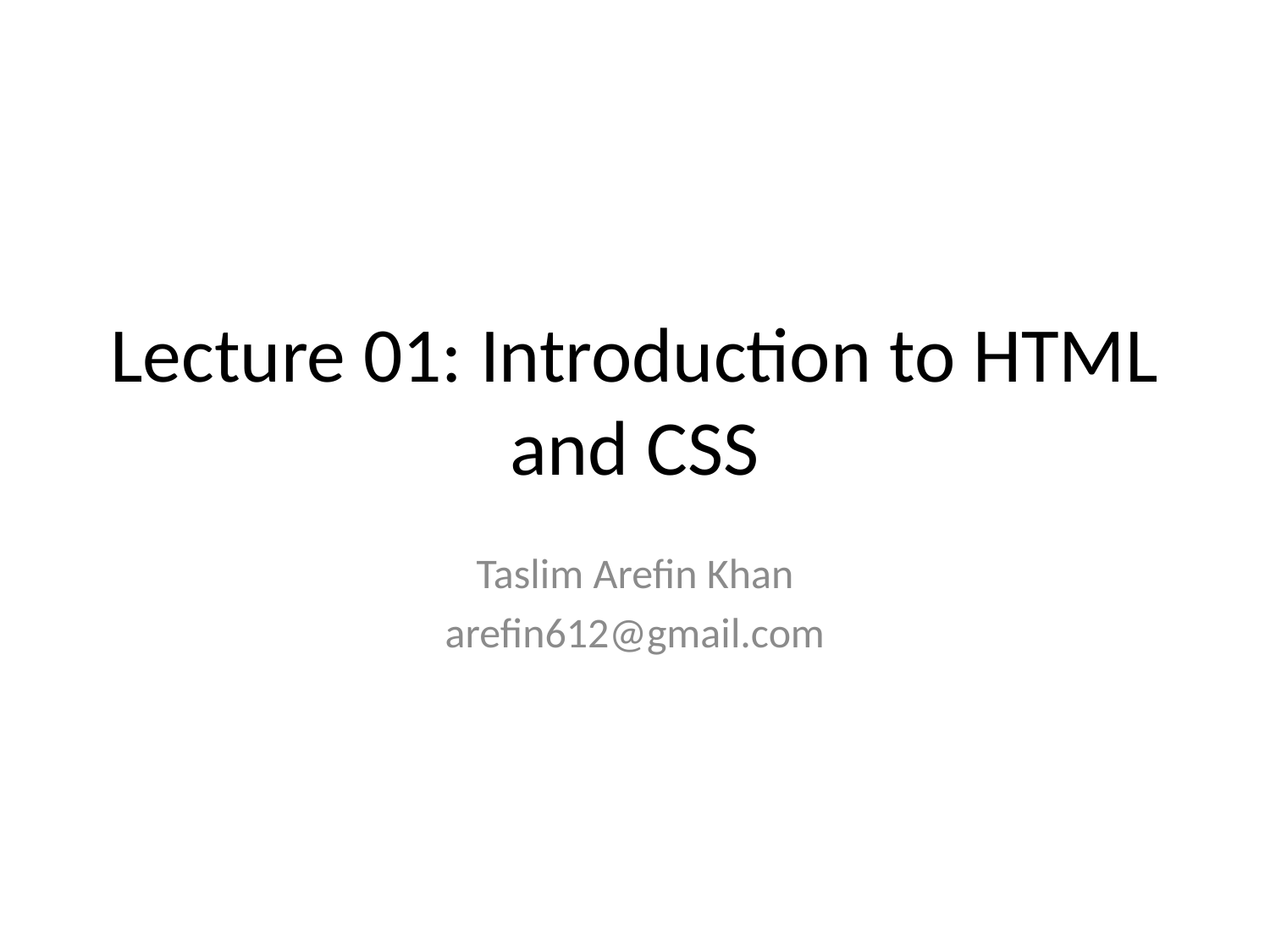

# Lecture 01: Introduction to HTML and CSS
Taslim Arefin Khan
arefin612@gmail.com